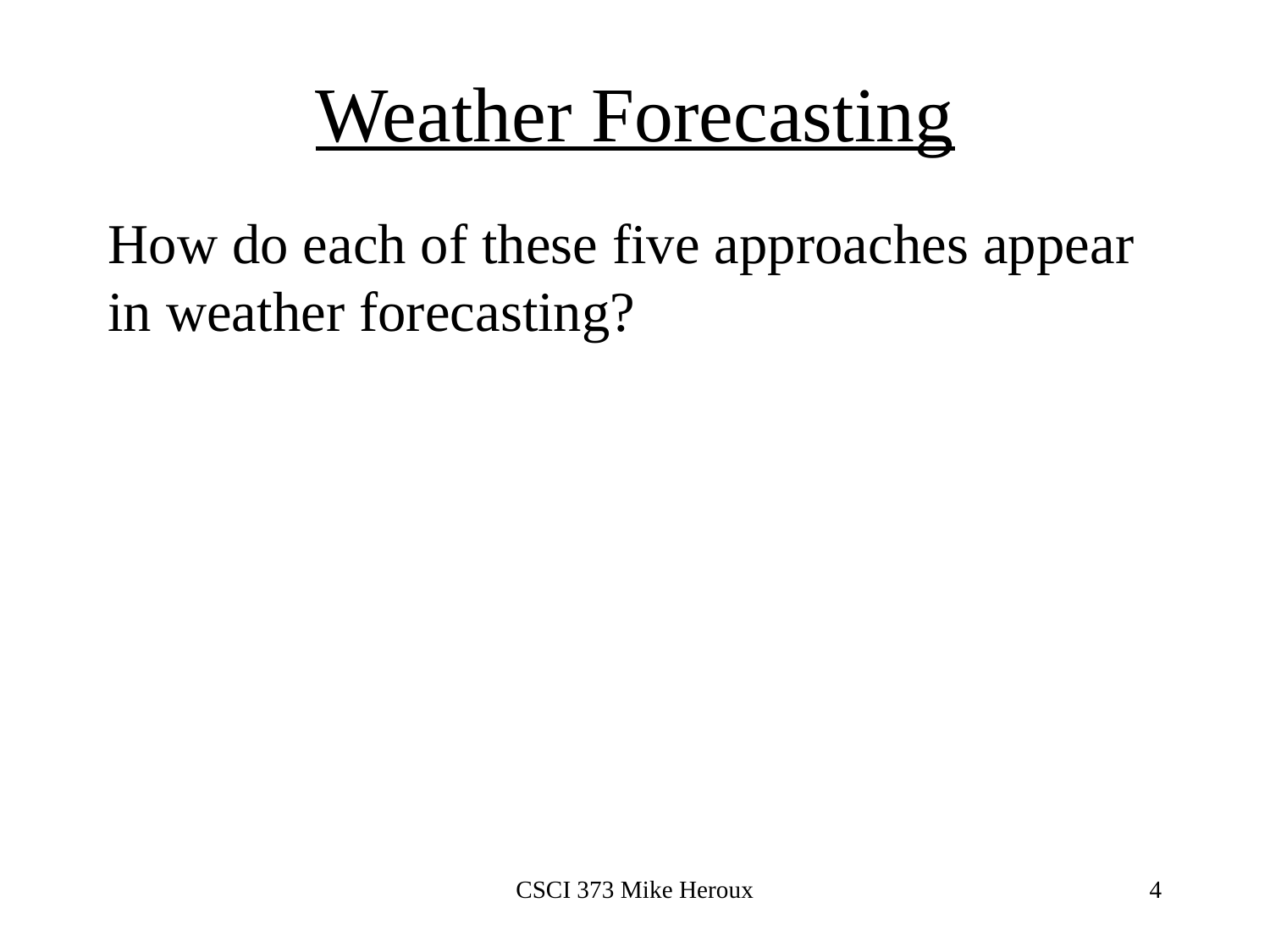

# Weather Forecasting
How do each of these five approaches appear in weather forecasting?
CSCI 373 Mike Heroux
4